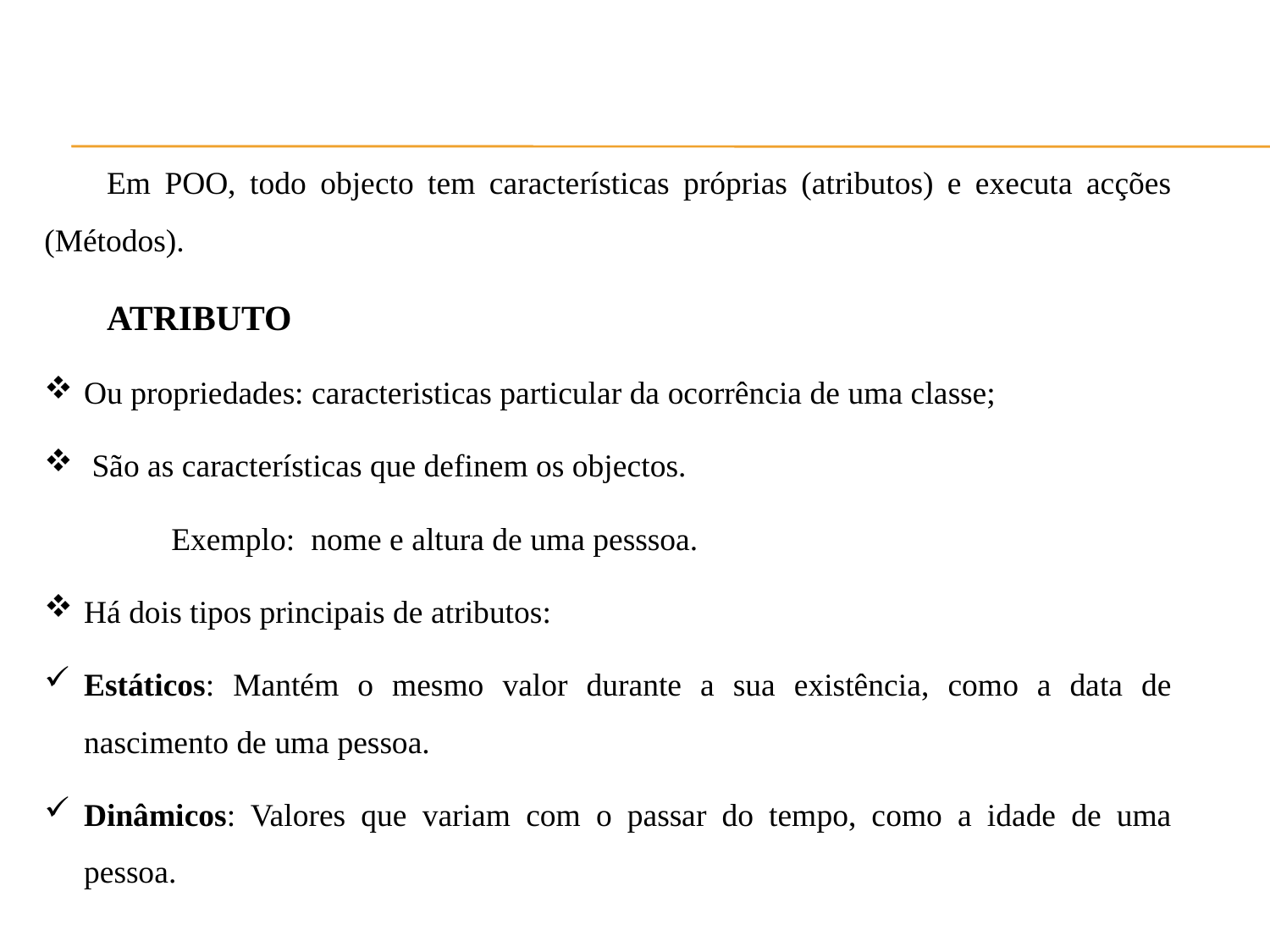

Em POO, todo objecto tem características próprias (atributos) e executa acções (Métodos).
ATRIBUTO
Ou propriedades: caracteristicas particular da ocorrência de uma classe;
 São as características que definem os objectos.
  	Exemplo:  nome e altura de uma pesssoa.
Há dois tipos principais de atributos:
Estáticos: Mantém o mesmo valor durante a sua existência, como a data de nascimento de uma pessoa.
Dinâmicos: Valores que variam com o passar do tempo, como a idade de uma pessoa.